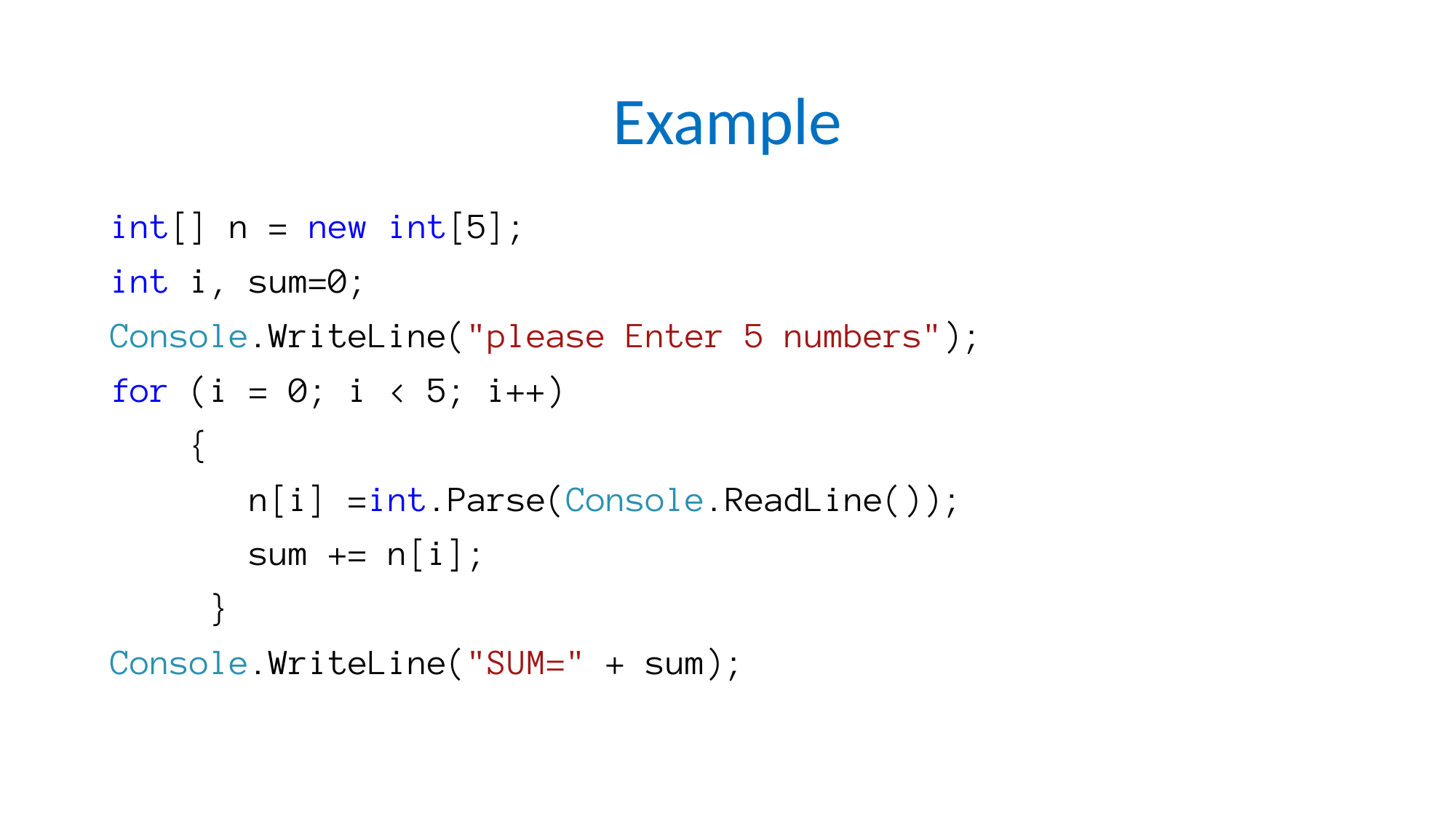

# Example
int[] n = new int[5];
int i, sum=0;
Console.WriteLine("please Enter 5 numbers");
for (i = 0; i < 5; i++)
    {
       n[i] =int.Parse(Console.ReadLine());
       sum += n[i];
     }
Console.WriteLine("SUM=" + sum);